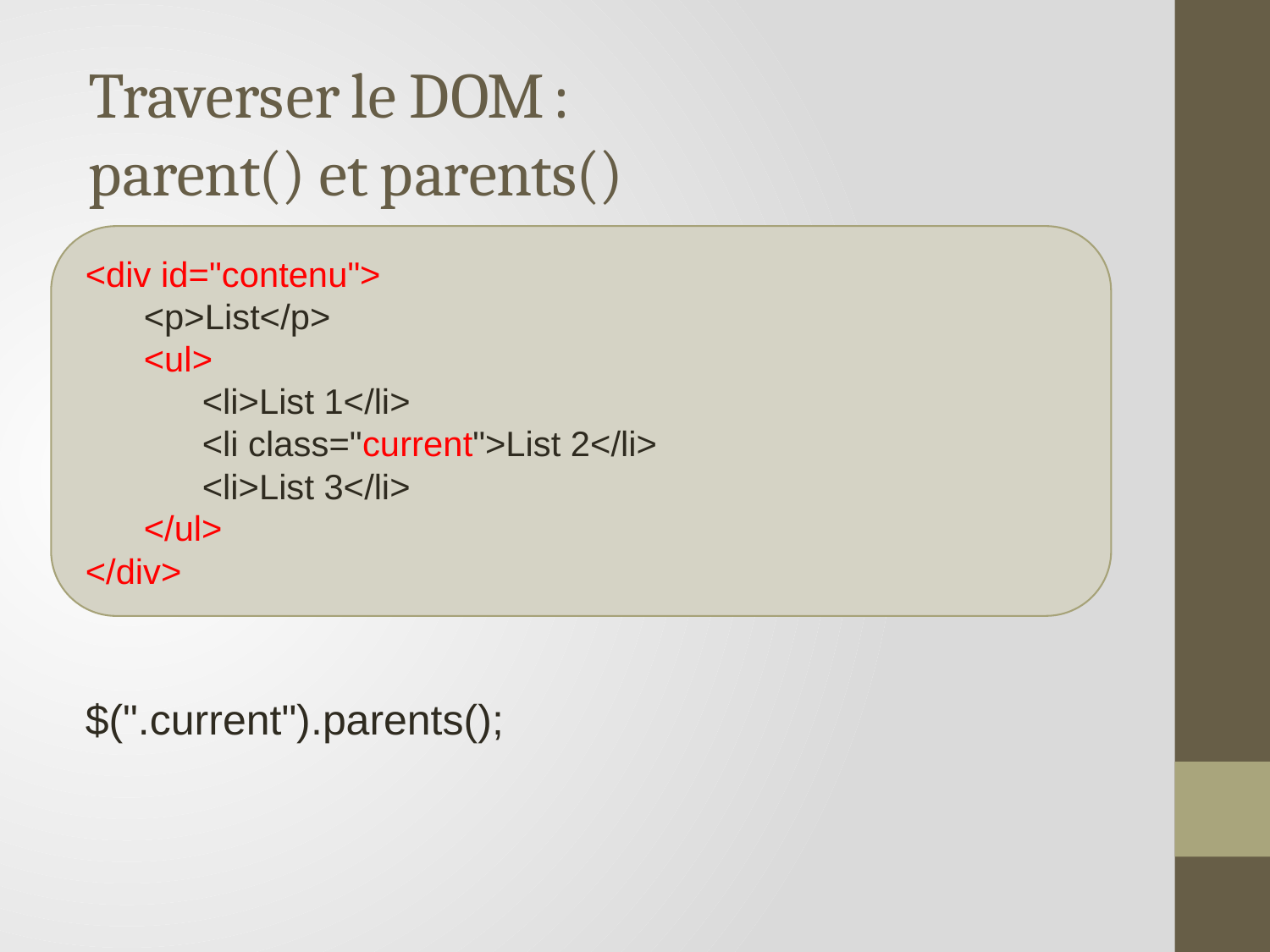

# Traverser le DOM : parent() et parents()

<div id="contenu">
      <p>List</p>
      <ul>
            <li>List 1</li>
            <li class="current">List 2</li>
            <li>List 3</li>
      </ul>
</div>

$(".current").parents();